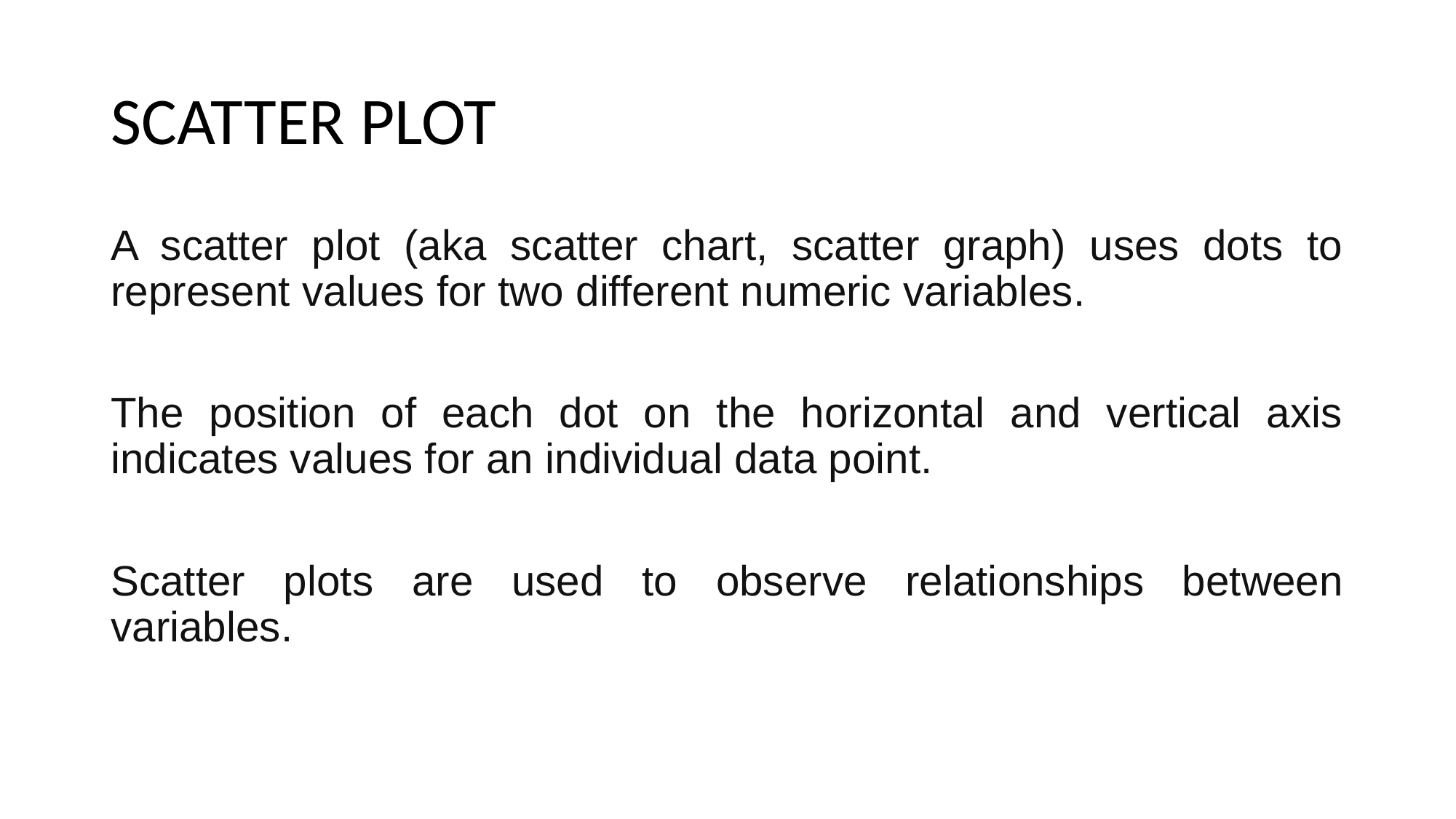

# SCATTER PLOT
A scatter plot (aka scatter chart, scatter graph) uses dots to represent values for two different numeric variables.

The position of each dot on the horizontal and vertical axis indicates values for an individual data point.

Scatter plots are used to observe relationships between variables.